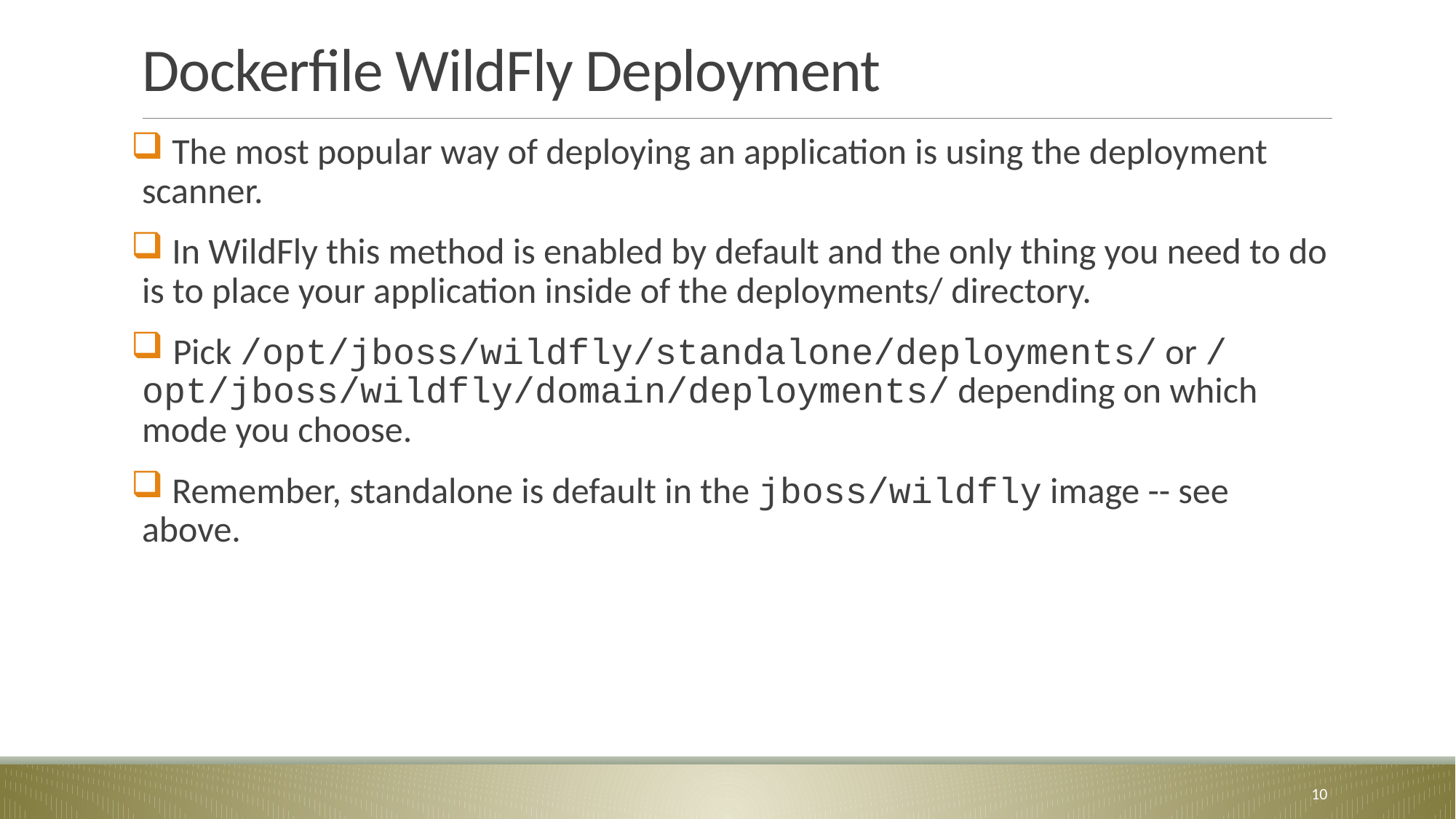

# Dockerfile WildFly Deployment
 The most popular way of deploying an application is using the deployment scanner.
 In WildFly this method is enabled by default and the only thing you need to do is to place your application inside of the deployments/ directory.
.Pick /opt/jboss/wildfly/standalone/deployments/ or /opt/jboss/wildfly/domain/deployments/ depending on which mode you choose.
 Remember, standalone is default in the jboss/wildfly image -- see above.
10